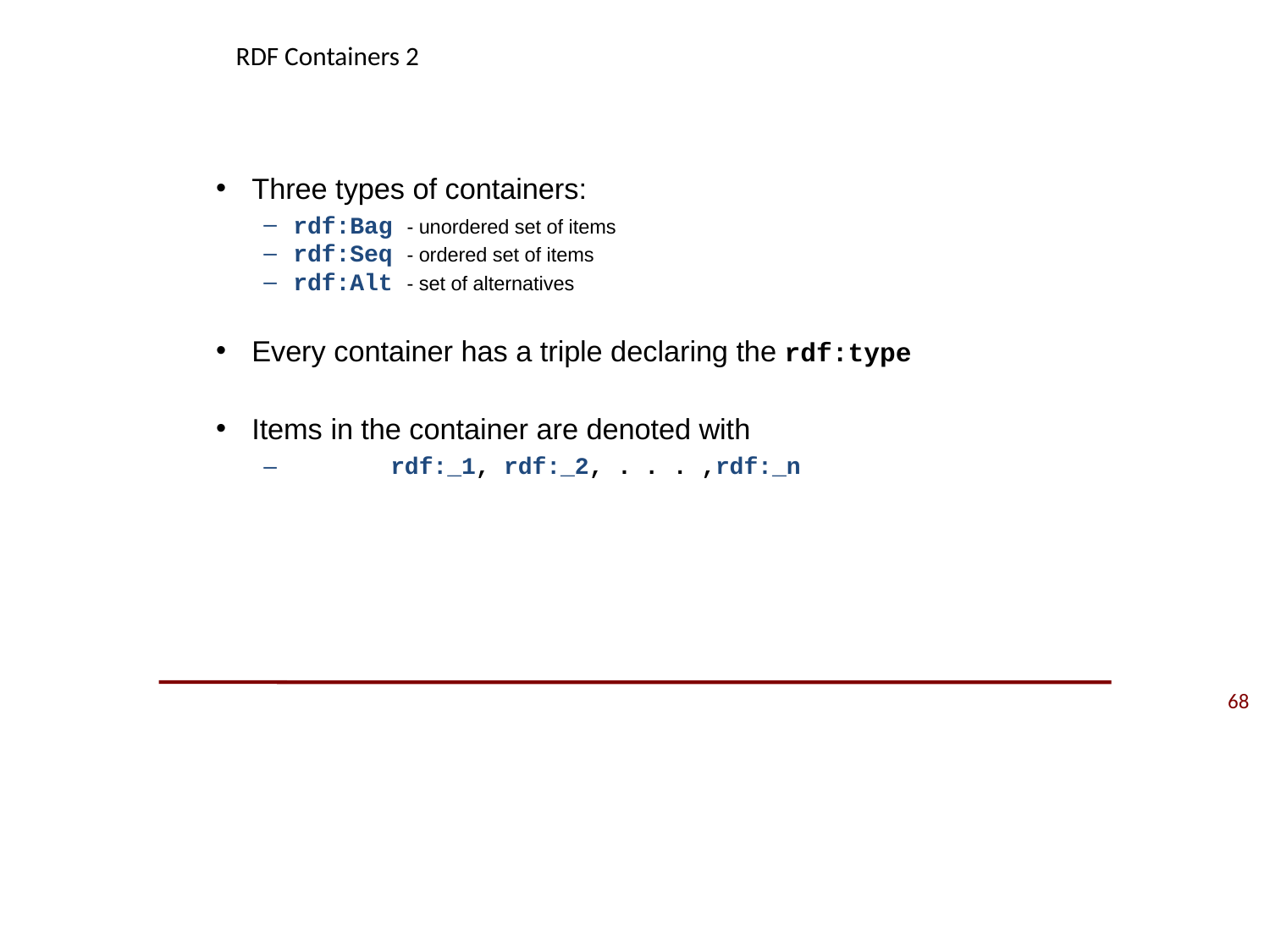

# RDF Containers 2
Three types of containers:
rdf:Bag - unordered set of items
rdf:Seq - ordered set of items
rdf:Alt - set of alternatives

Every container has a triple declaring the rdf:type

Items in the container are denoted with
–	rdf:_1, rdf:_2, .	. . ,rdf:_n

68